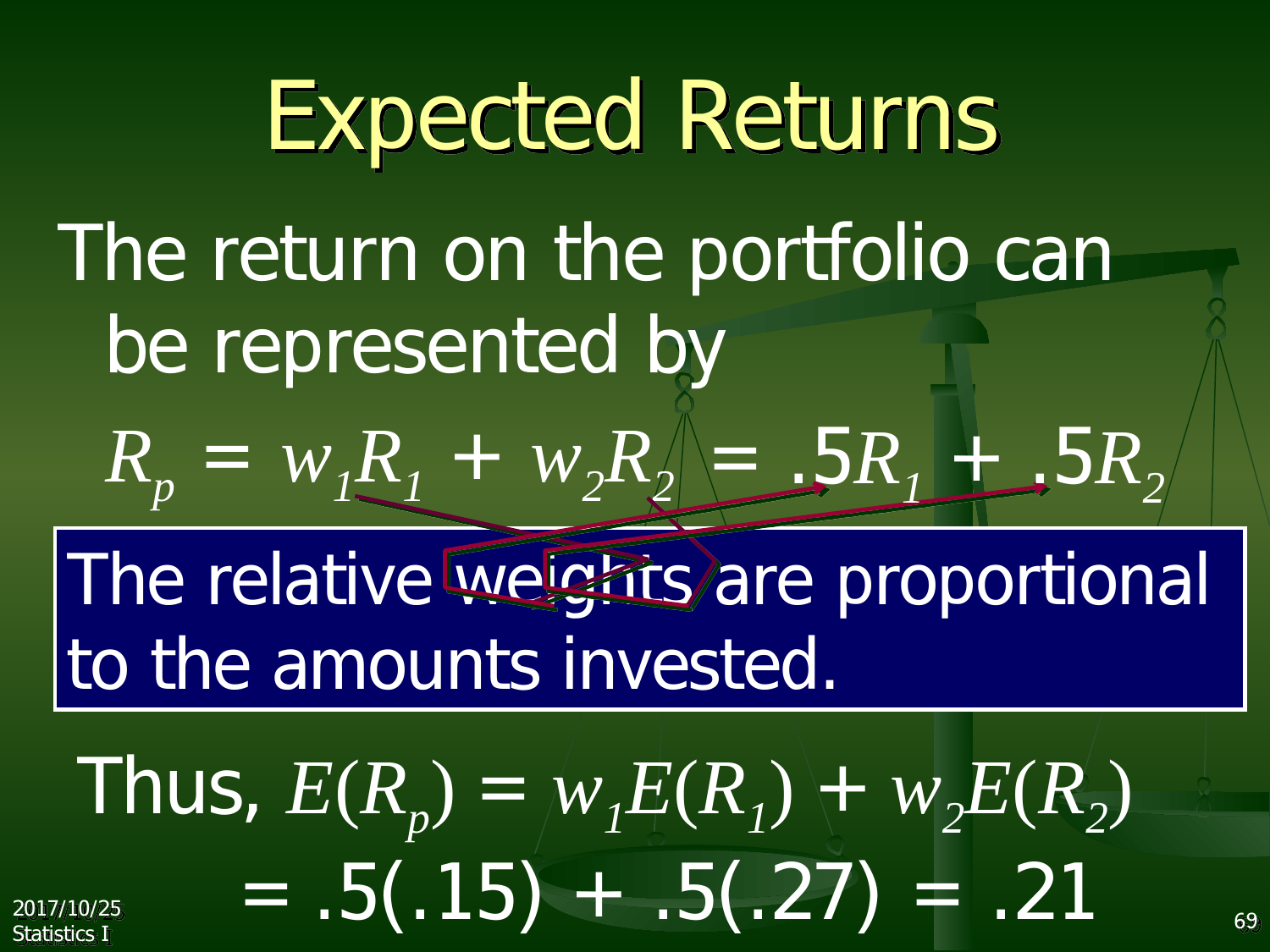

# Expected Returns
The return on the portfolio can be represented by
	Rp = w1R1 + w2R2
= .5R1 + .5R2

The relative weights are proportional to the amounts invested.
Thus, E(Rp) = w1E(R1) + w2E(R2)
     = .5(.15) + .5(.27) = .21
2017/10/25
Statistics I
69